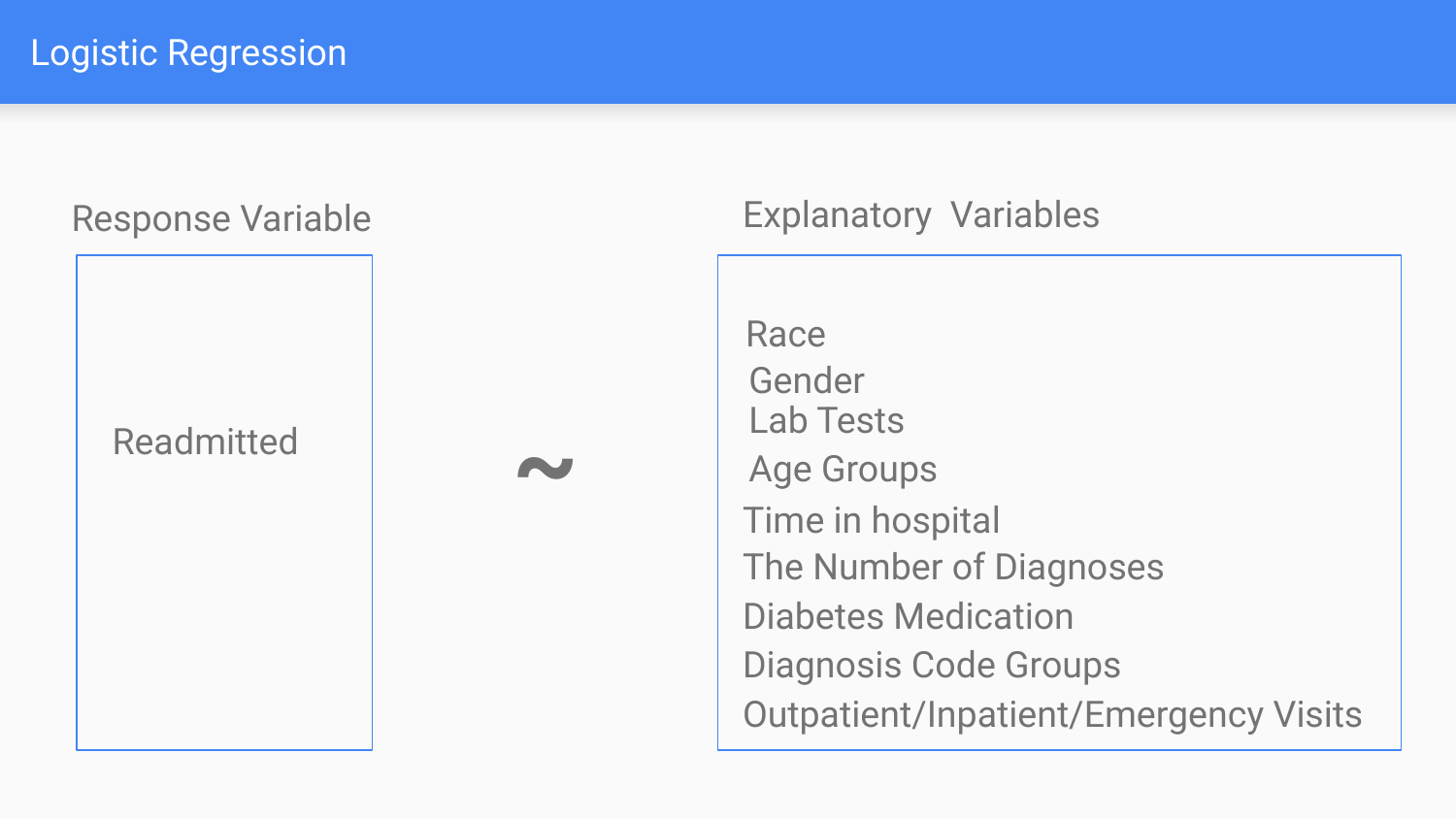

# Logistic Regression
Explanatory  Variables
Response Variable

Race
Gender
~
Lab Tests
Readmitted
Age Groups
Time in hospital
The Number of Diagnoses
Diabetes Medication
Diagnosis Code Groups
Outpatient/Inpatient/Emergency Visits